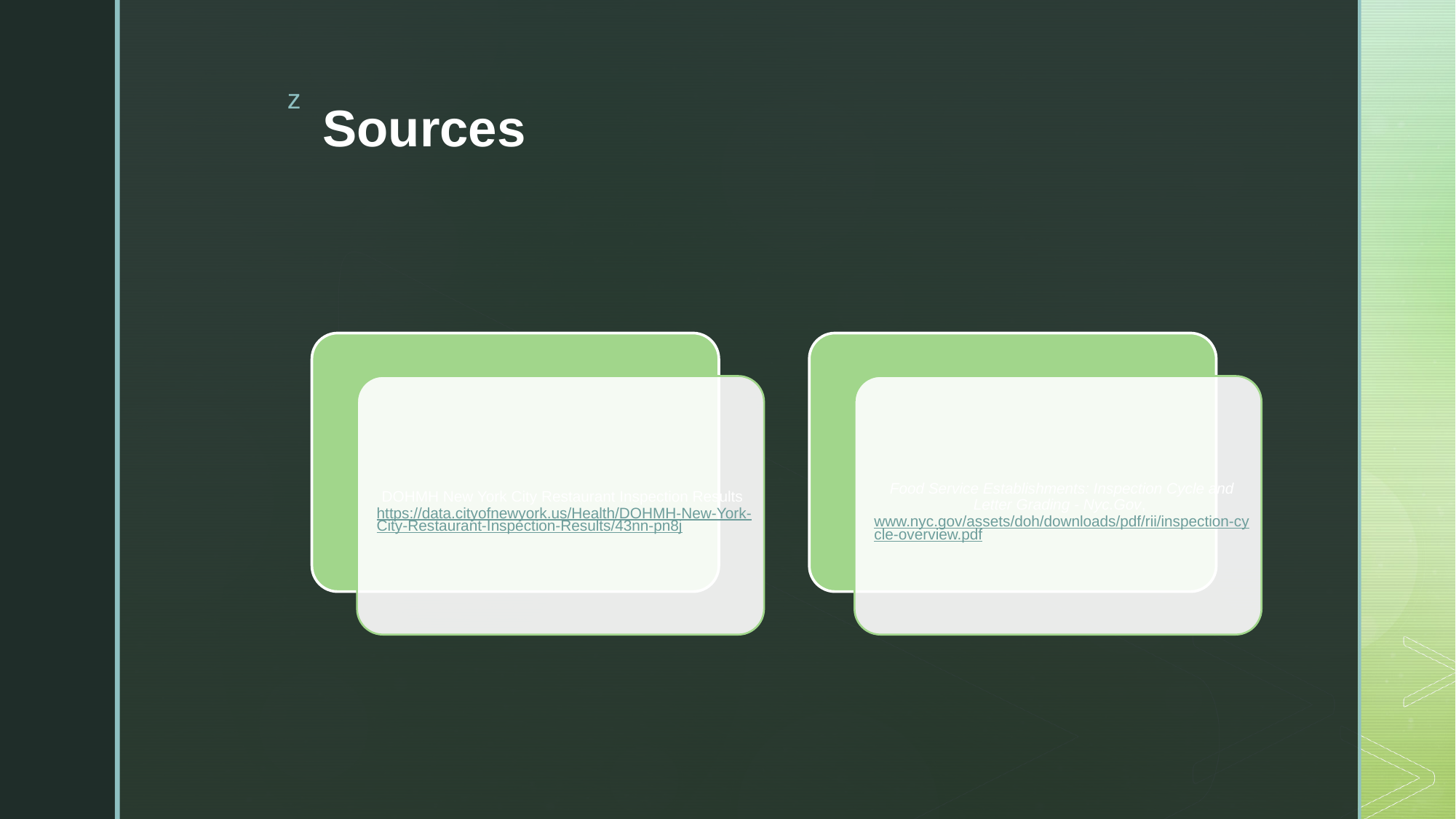

# Sources
DOHMH New York City Restaurant Inspection Results https://data.cityofnewyork.us/Health/DOHMH-New-York-City-Restaurant-Inspection-Results/43nn-pn8j
Food Service Establishments: Inspection Cycle and Letter Grading - Nyc.Gov, www.nyc.gov/assets/doh/downloads/pdf/rii/inspection-cycle-overview.pdf